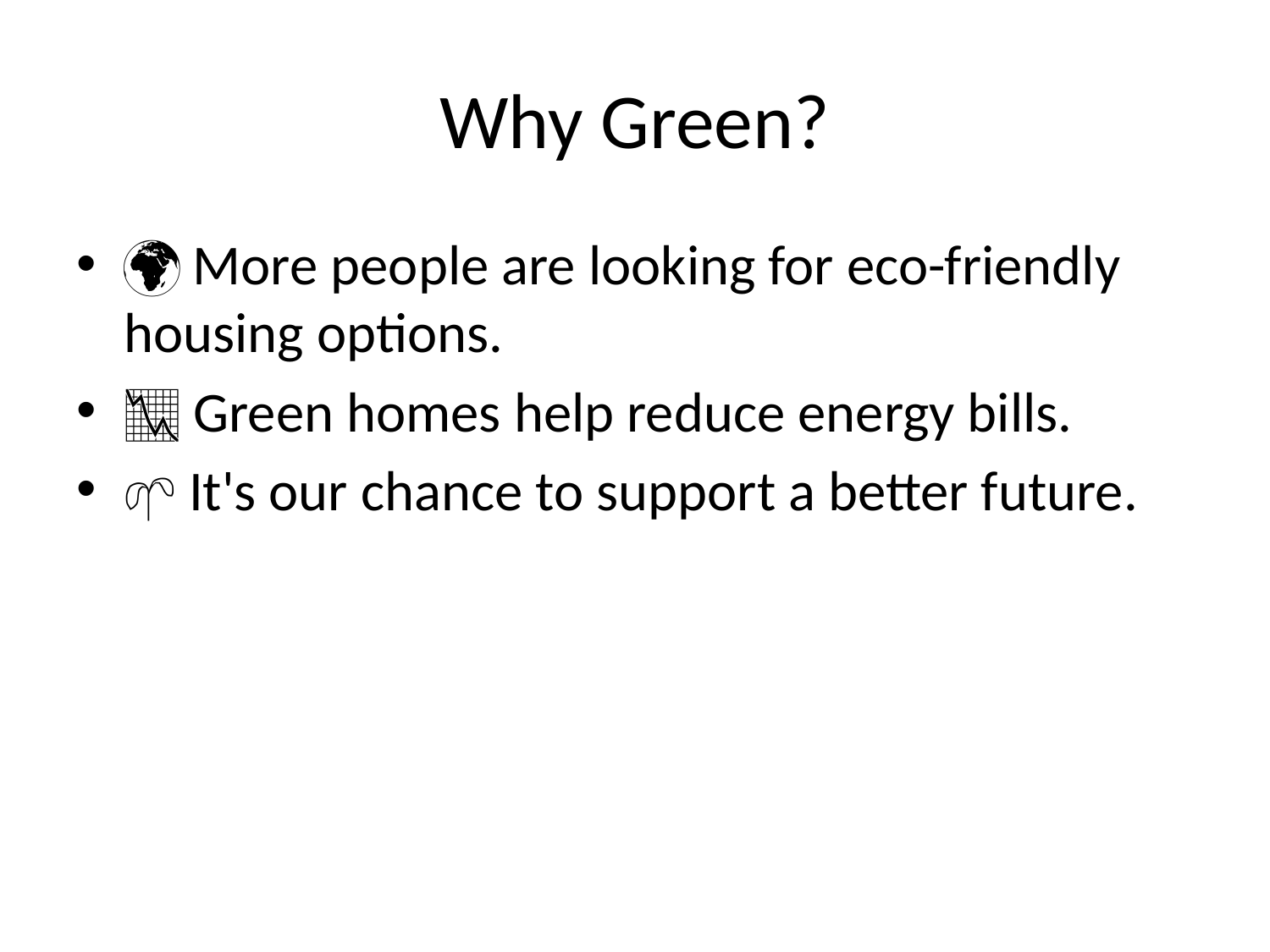

# Why Green?
🌍 More people are looking for eco-friendly housing options.
📉 Green homes help reduce energy bills.
🌱 It's our chance to support a better future.